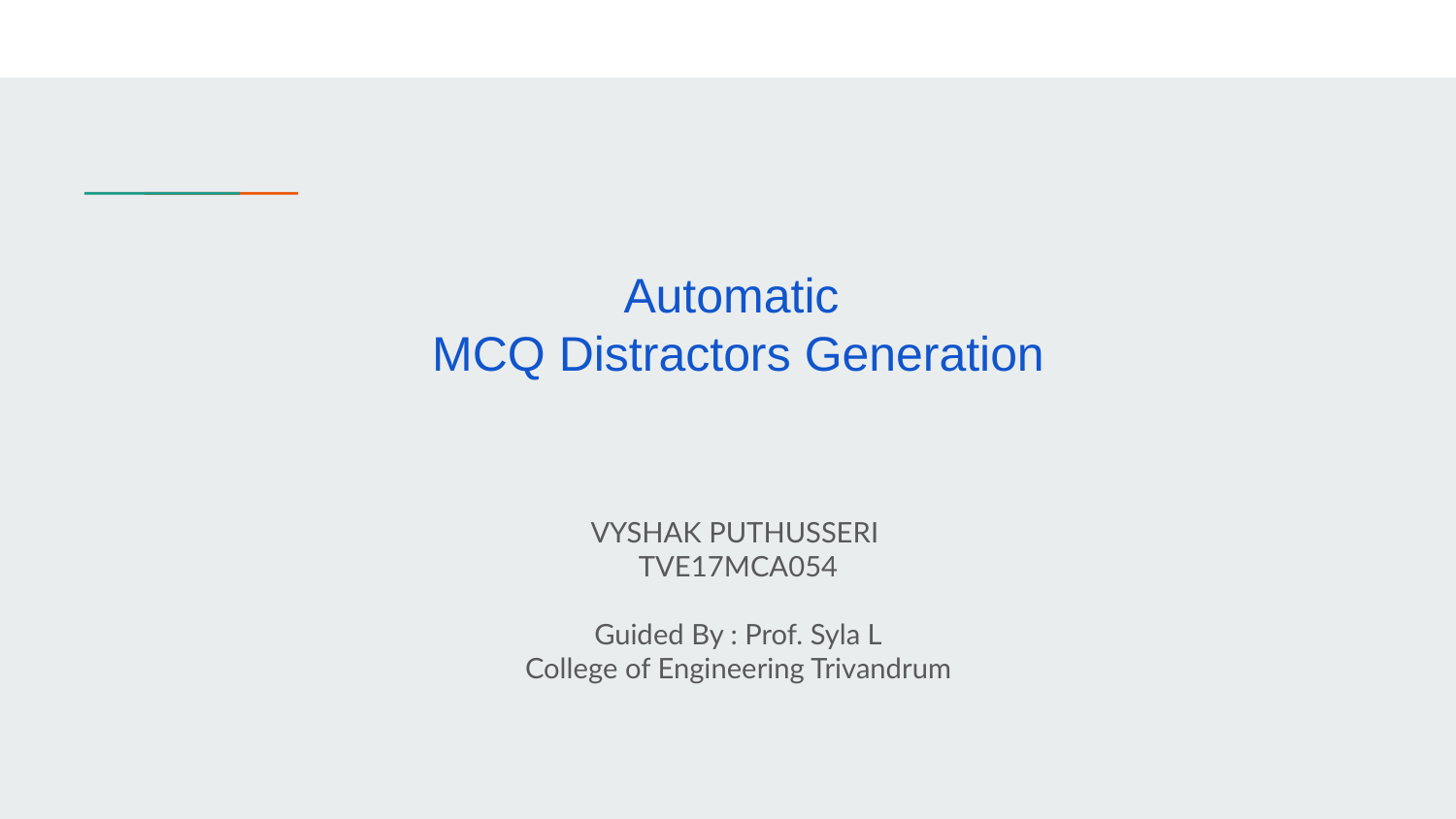

# Automatic
MCQ Distractors Generation
VYSHAK PUTHUSSERI
TVE17MCA054

Guided By : Prof. Syla L
College of Engineering Trivandrum